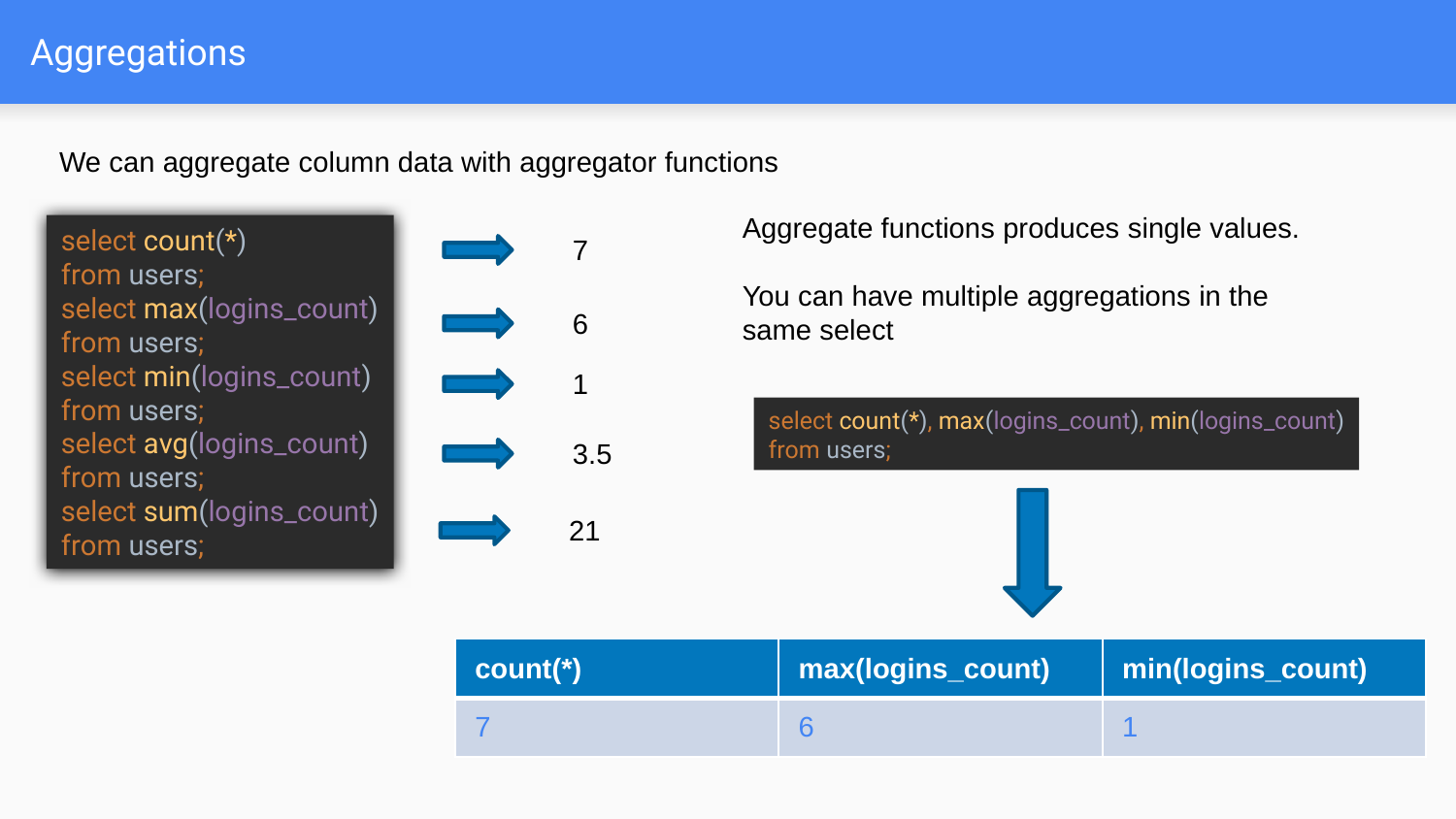

# Aggregations
We can aggregate column data with aggregator functions

Aggregate functions produces single values.

You can have multiple aggregations in the same select
select count(*)
from users;
select max(logins_count)
from users;
select min(logins_count)
from users;
select avg(logins_count)
from users;
select sum(logins_count)
from users;
7

6

1

select count(*), max(logins_count), min(logins_count)
from users;
3.5

21

| count(\*) | max(logins\_count) | min(logins\_count) |
| --- | --- | --- |
| 7 | 6 | 1 |